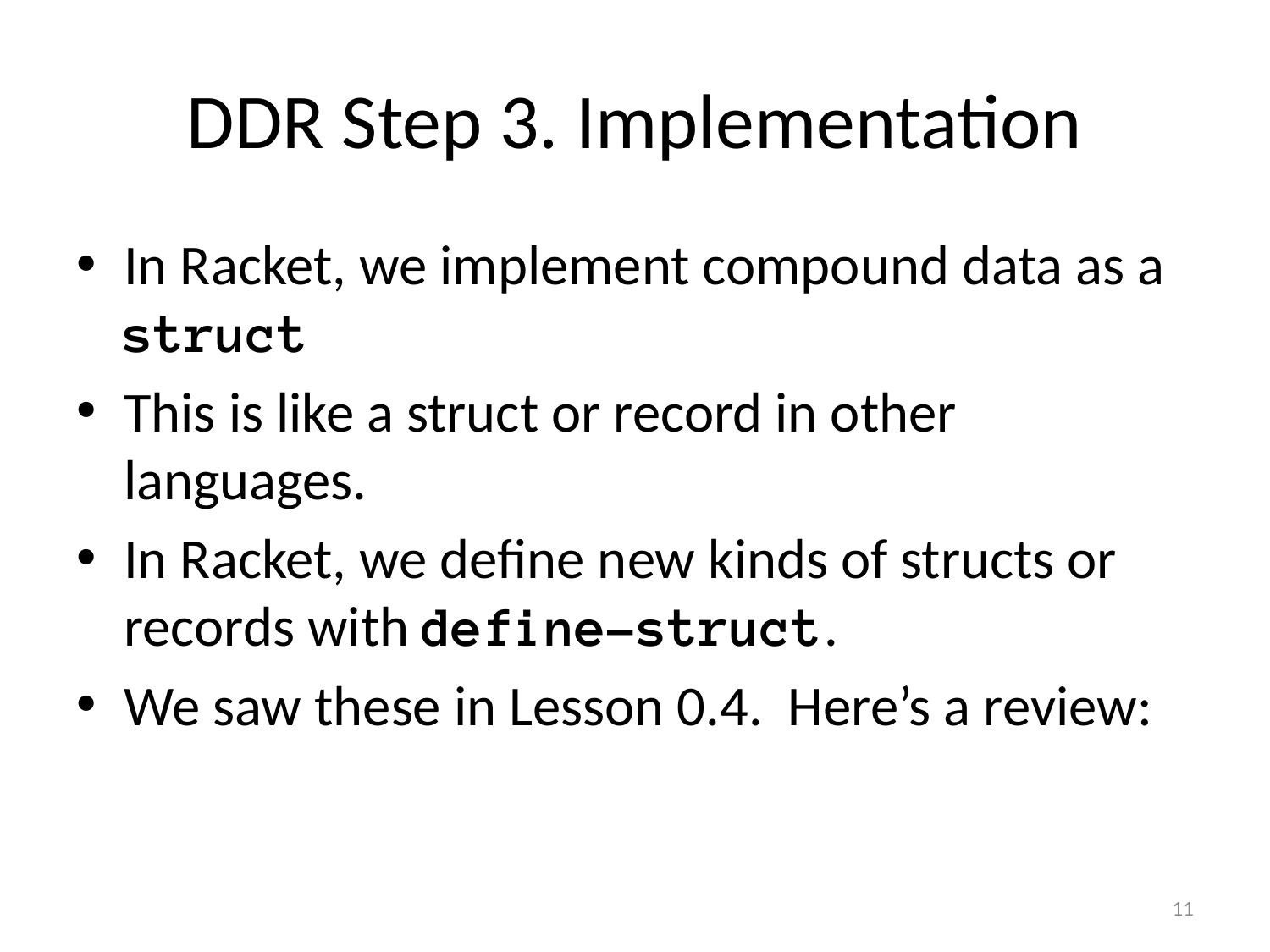

# DDR Step 3. Implementation
In Racket, we implement compound data as a struct
This is like a struct or record in other languages.
In Racket, we define new kinds of structs or records with define-struct.
We saw these in Lesson 0.4.  Here’s a review:

11